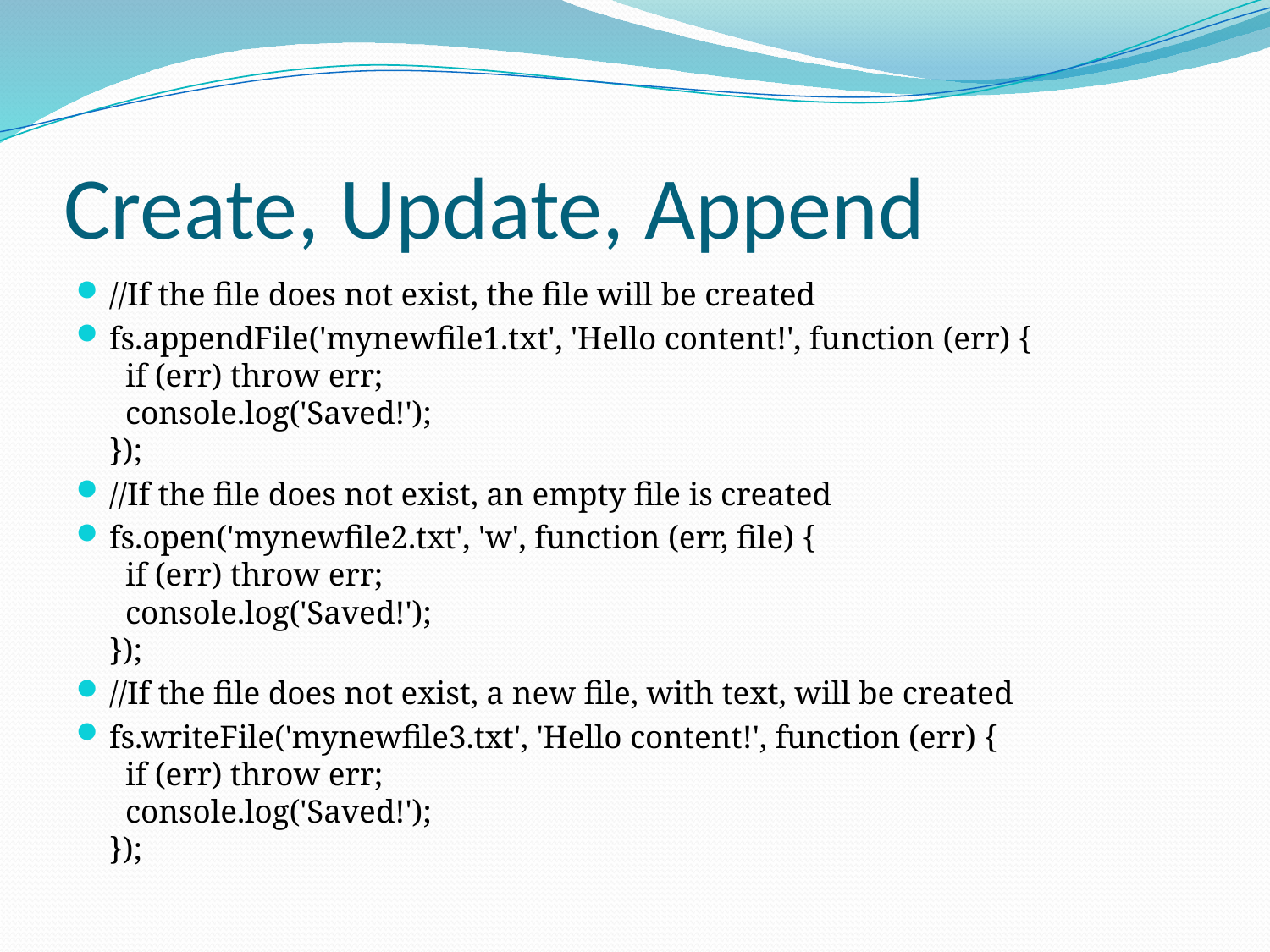

# Create, Update, Append
//If the file does not exist, the file will be created
fs.appendFile('mynewfile1.txt', 'Hello content!', function (err) {
  if (err) throw err;
  console.log('Saved!');
});
//If the file does not exist, an empty file is created
fs.open('mynewfile2.txt', 'w', function (err, file) {
  if (err) throw err;
  console.log('Saved!');
});
//If the file does not exist, a new file, with text, will be created
fs.writeFile('mynewfile3.txt', 'Hello content!', function (err) {
  if (err) throw err;
  console.log('Saved!');
});